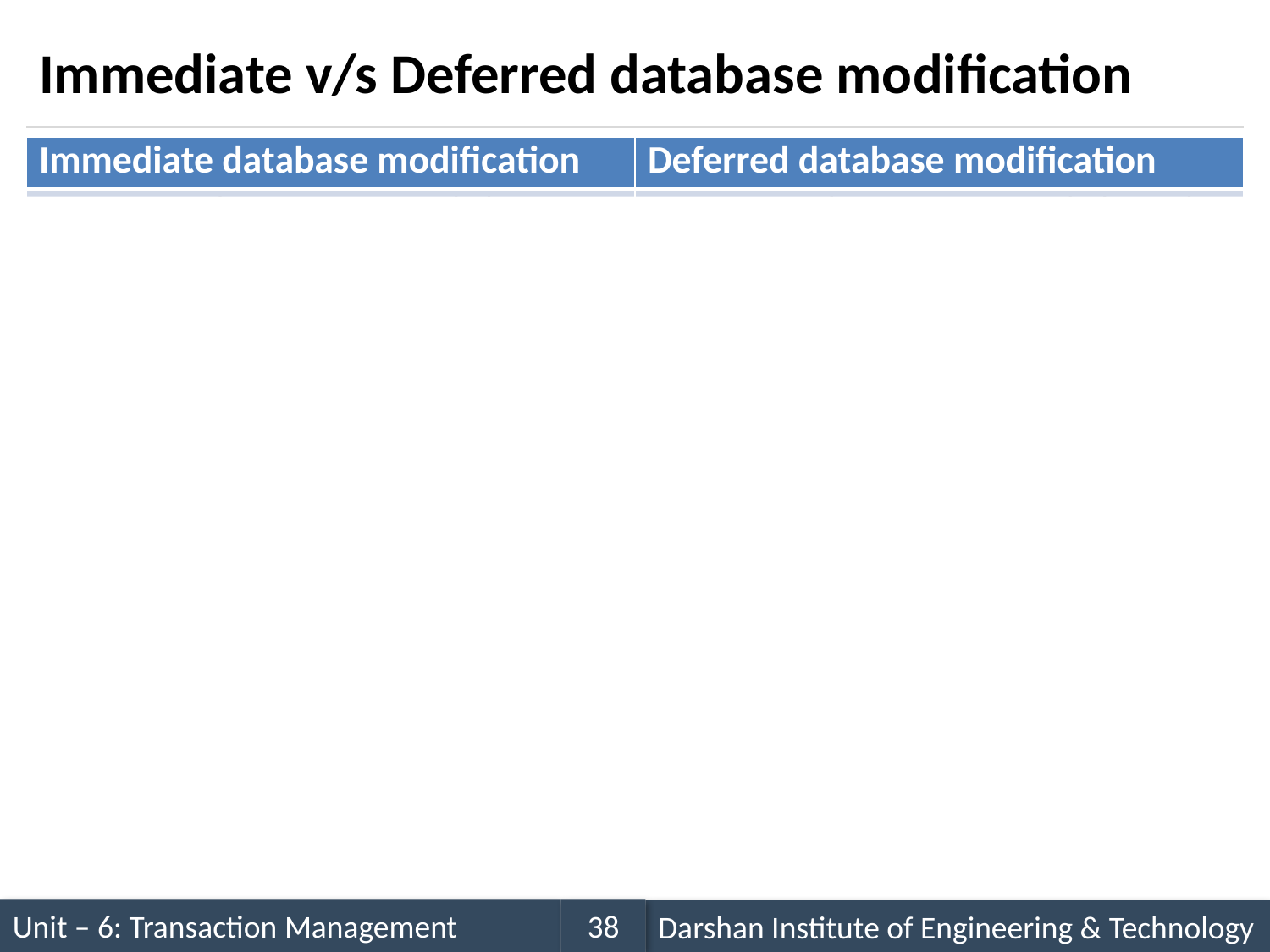

# Immediate v/s Deferred database modification
| Immediate database modification | Deferred database modification |
| --- | --- |
| If transaction has not committed, then it may have modified the database. So, undo the updates of the transaction and restart the transaction again. | If transaction has not committed, then it has not affected the database. So, no need to do any undoing operations. Just restart the transaction. |
| If transaction has committed, then it is updated in the database. So, no need to redo the updates of the transaction. | If transaction has committed, then, it is not updated in the database. So, redo the updates of the transaction. |
| Undo and Redo both operations can be performed. | Only Redo operation is performed. |